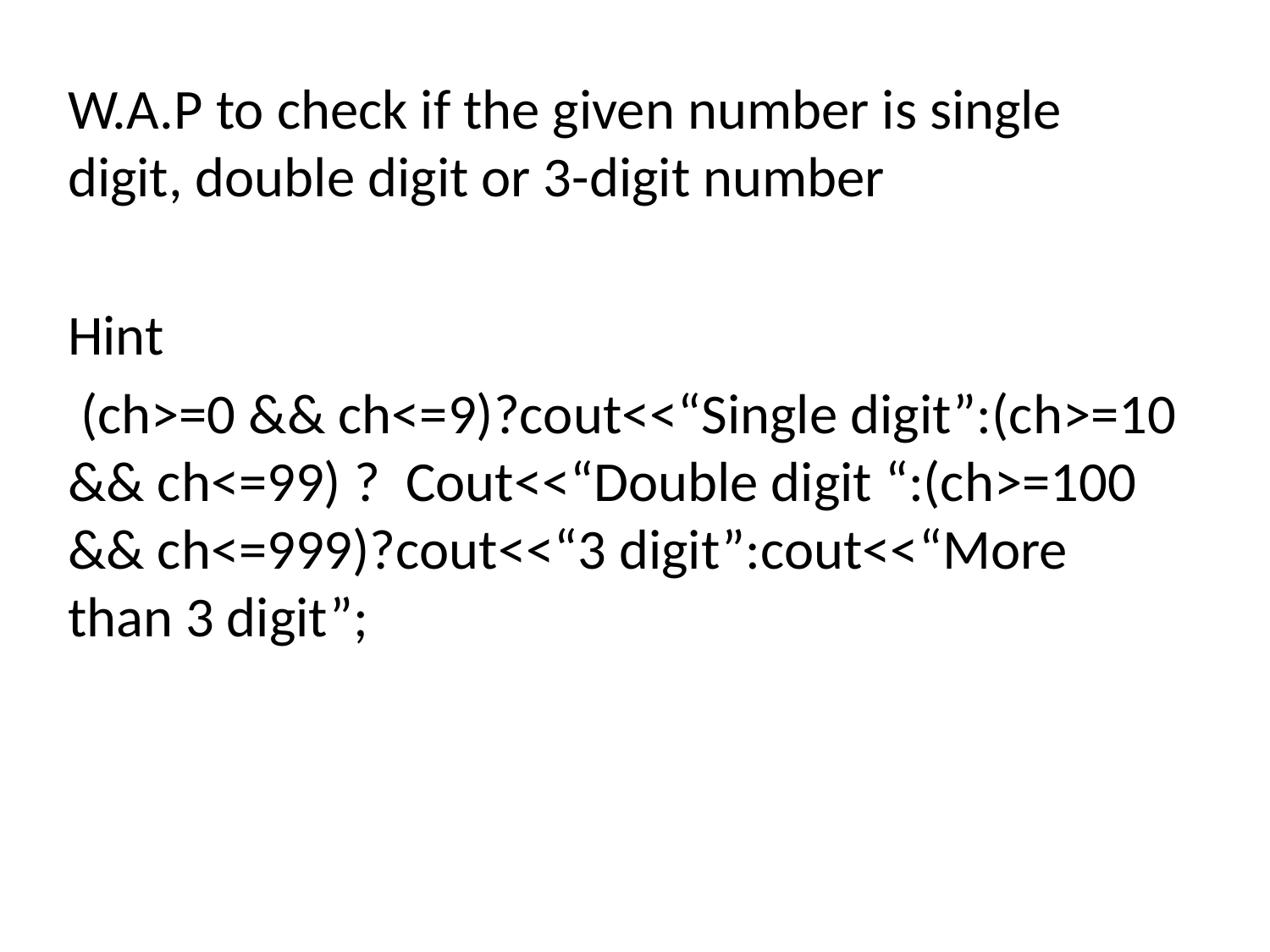

W.A.P to check if the given number is single digit, double digit or 3-digit number

Hint
 (ch>=0 && ch<=9)?cout<<“Single digit”:(ch>=10 && ch<=99) ?  Cout<<“Double digit “:(ch>=100 && ch<=999)?cout<<“3 digit”:cout<<“More than 3 digit”;